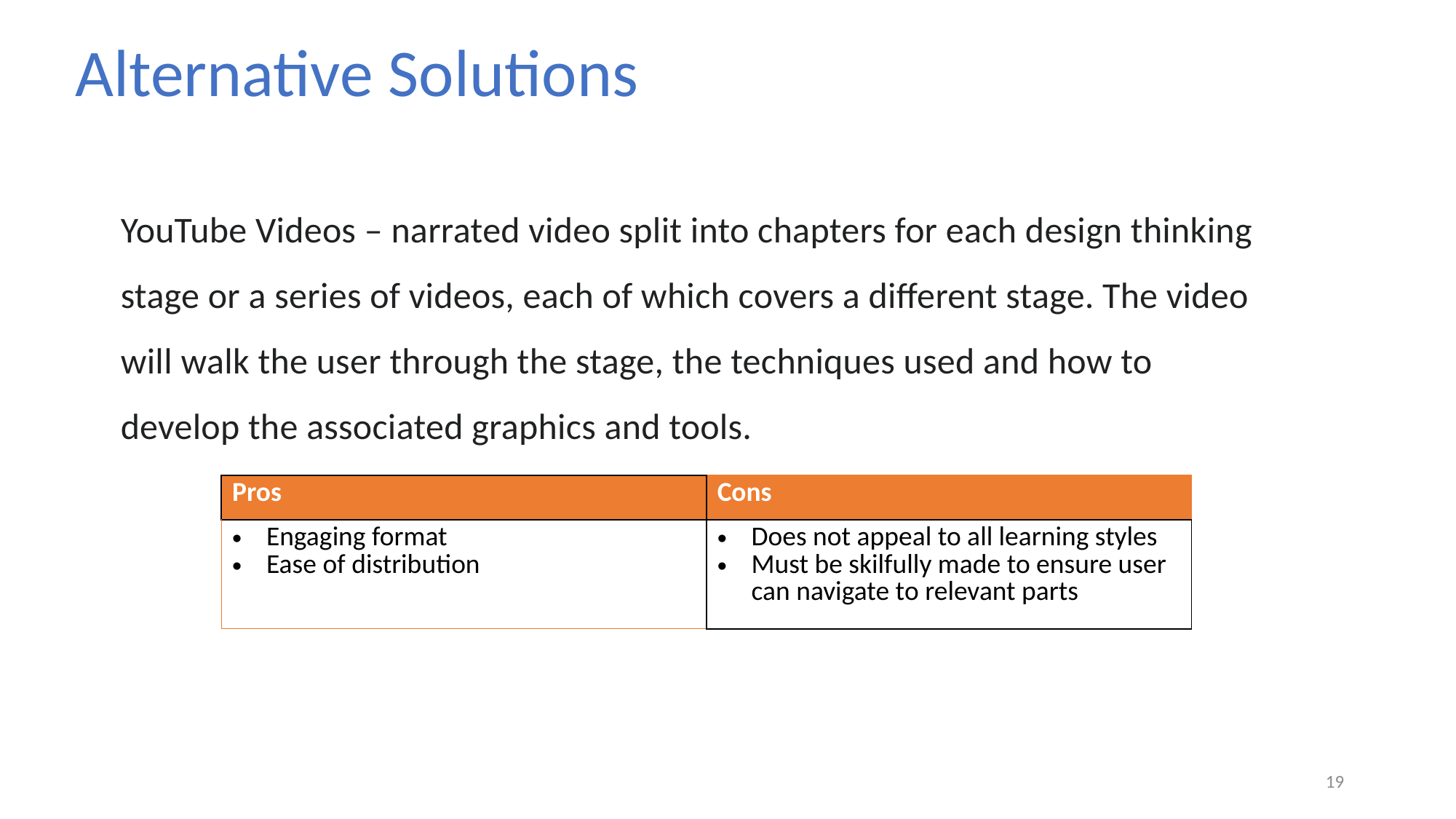

# Alternative Solutions
YouTube Videos – narrated video split into chapters for each design thinking stage or a series of videos, each of which covers a different stage. The video will walk the user through the stage, the techniques used and how to develop the associated graphics and tools.

| Pros | Cons |
| --- | --- |
| Engaging format Ease of distribution | Does not appeal to all learning styles Must be skilfully made to ensure user can navigate to relevant parts |
19